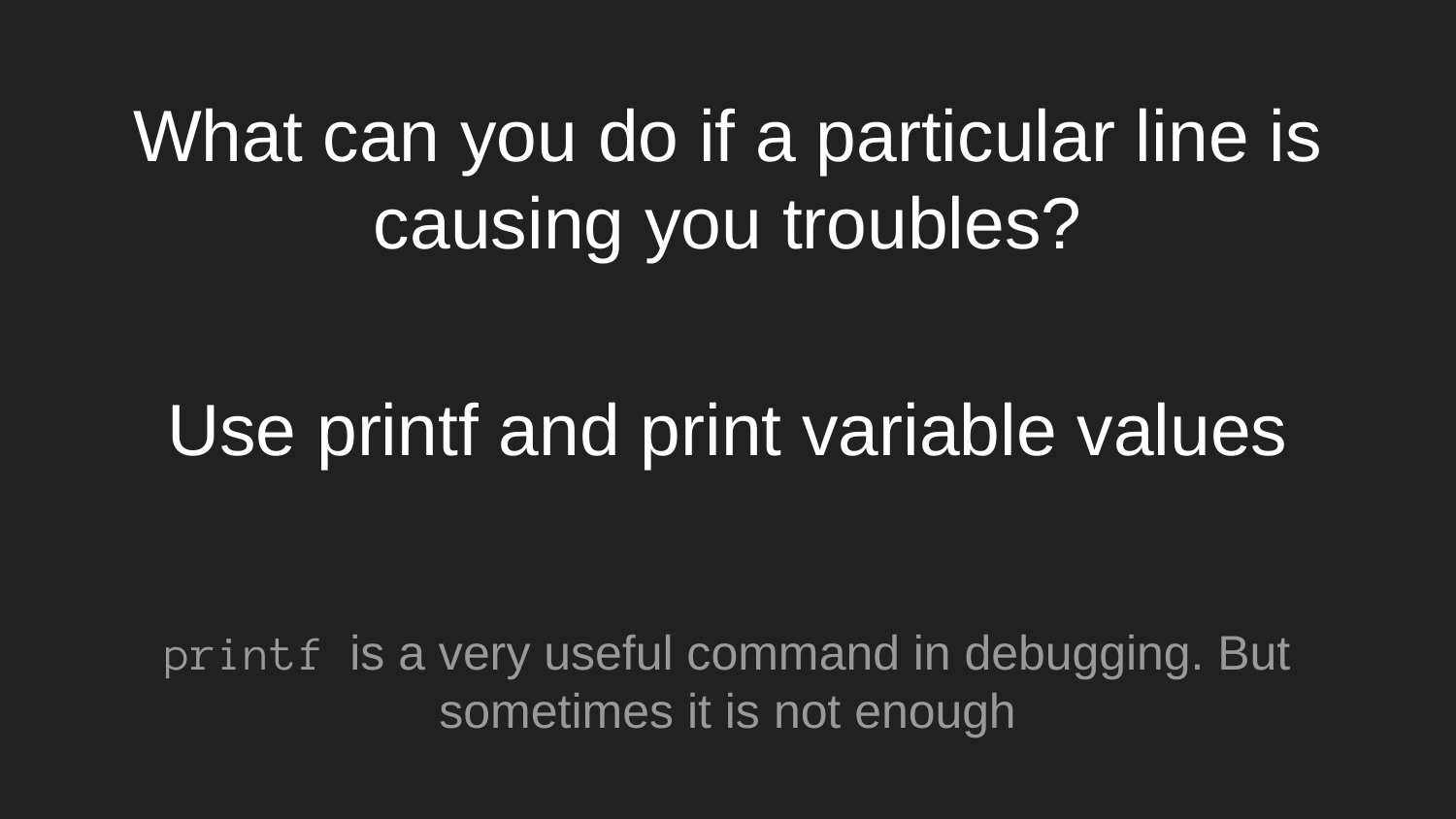

# What can you do if a particular line is causing you troubles?
Use printf and print variable values
printf is a very useful command in debugging. But sometimes it is not enough